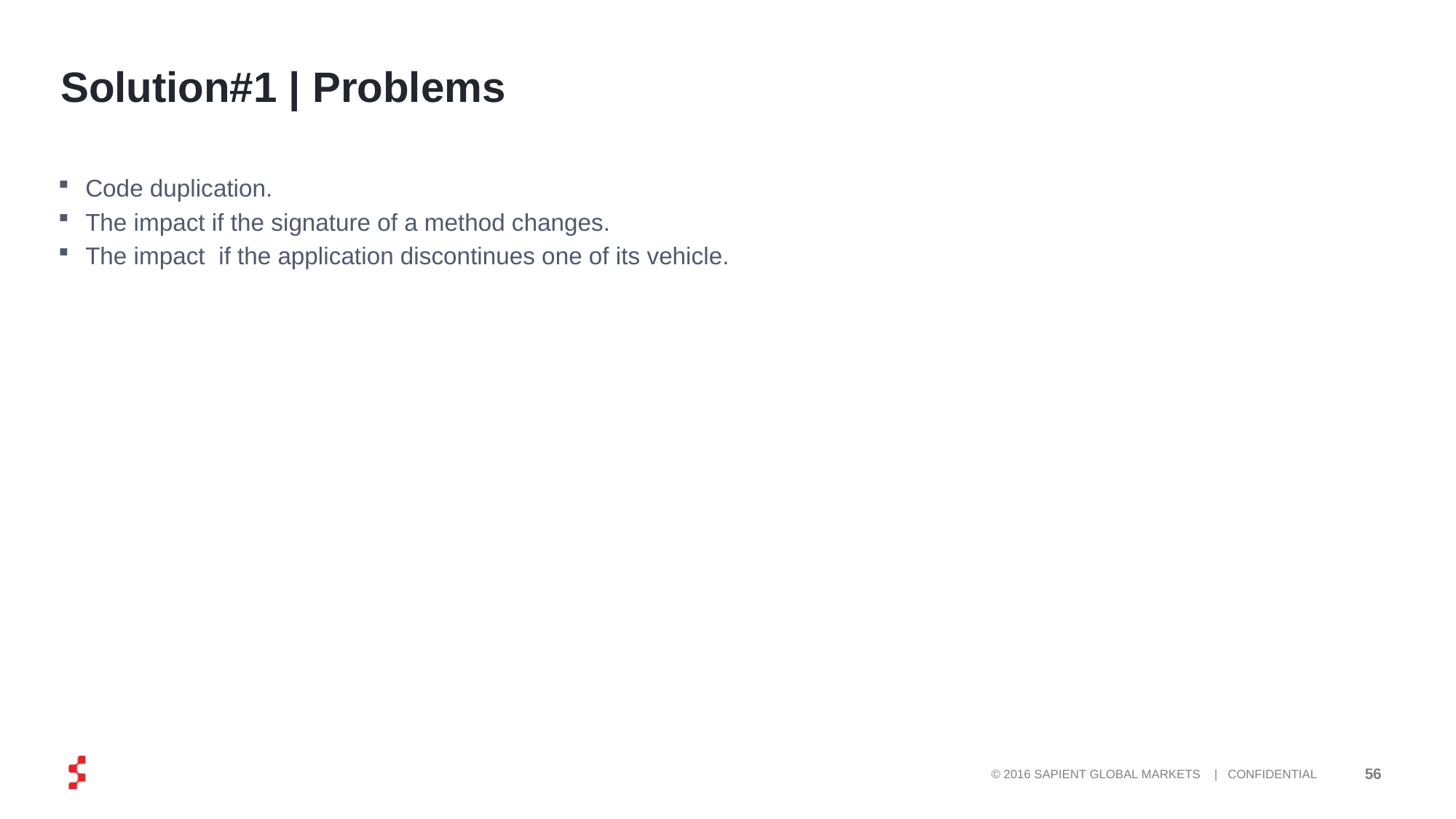

# Solution#1 | Problems
Code duplication.
The impact if the signature of a method changes.
The impact  if the application discontinues one of its vehicle.